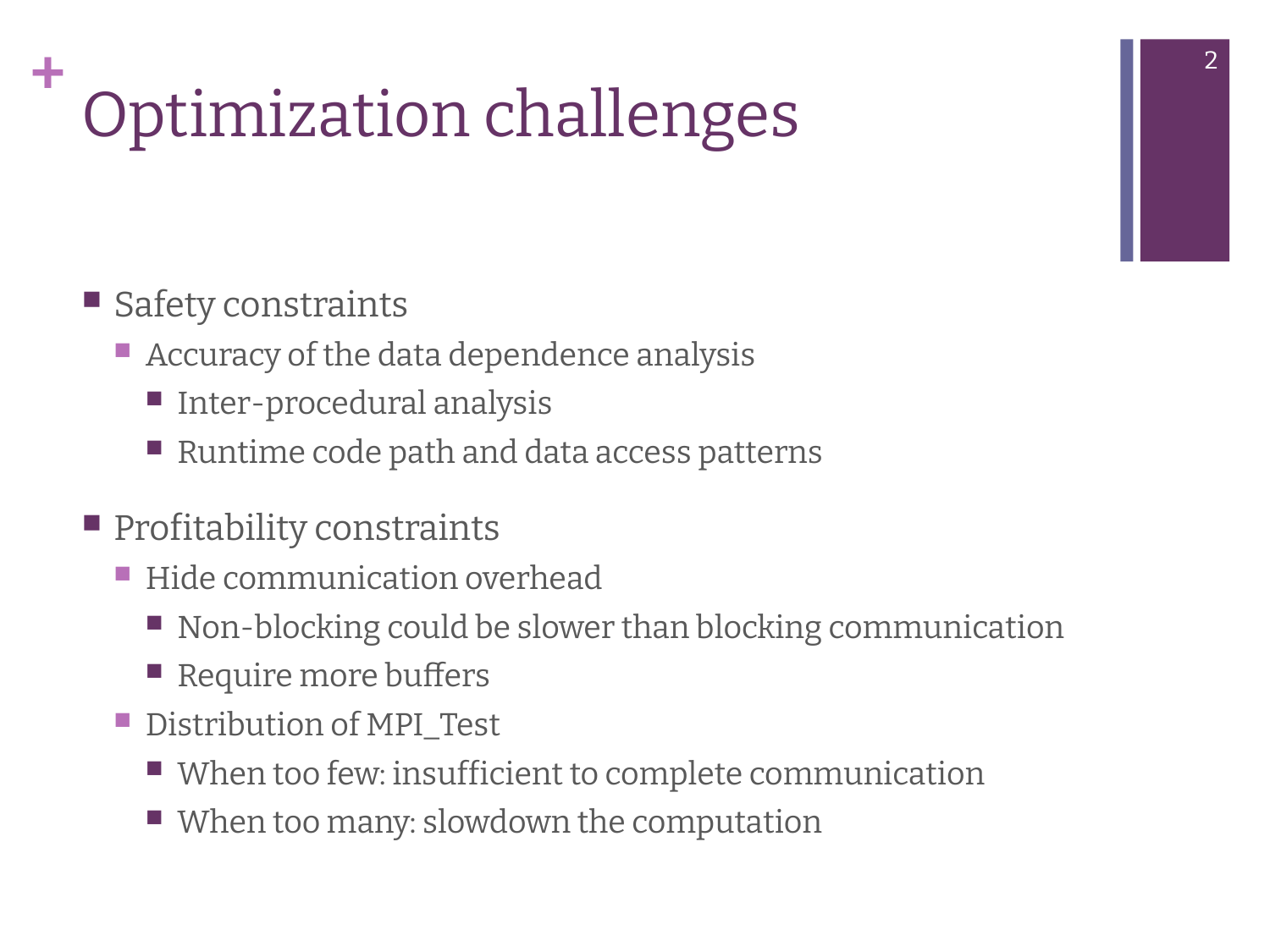

2
# Optimization challenges
Safety constraints
Accuracy of the data dependence analysis
Inter-procedural analysis
Runtime code path and data access patterns
Profitability constraints
Hide communication overhead
Non-blocking could be slower than blocking communication
Require more buffers
Distribution of MPI_Test
When too few: insufficient to complete communication
When too many: slowdown the computation